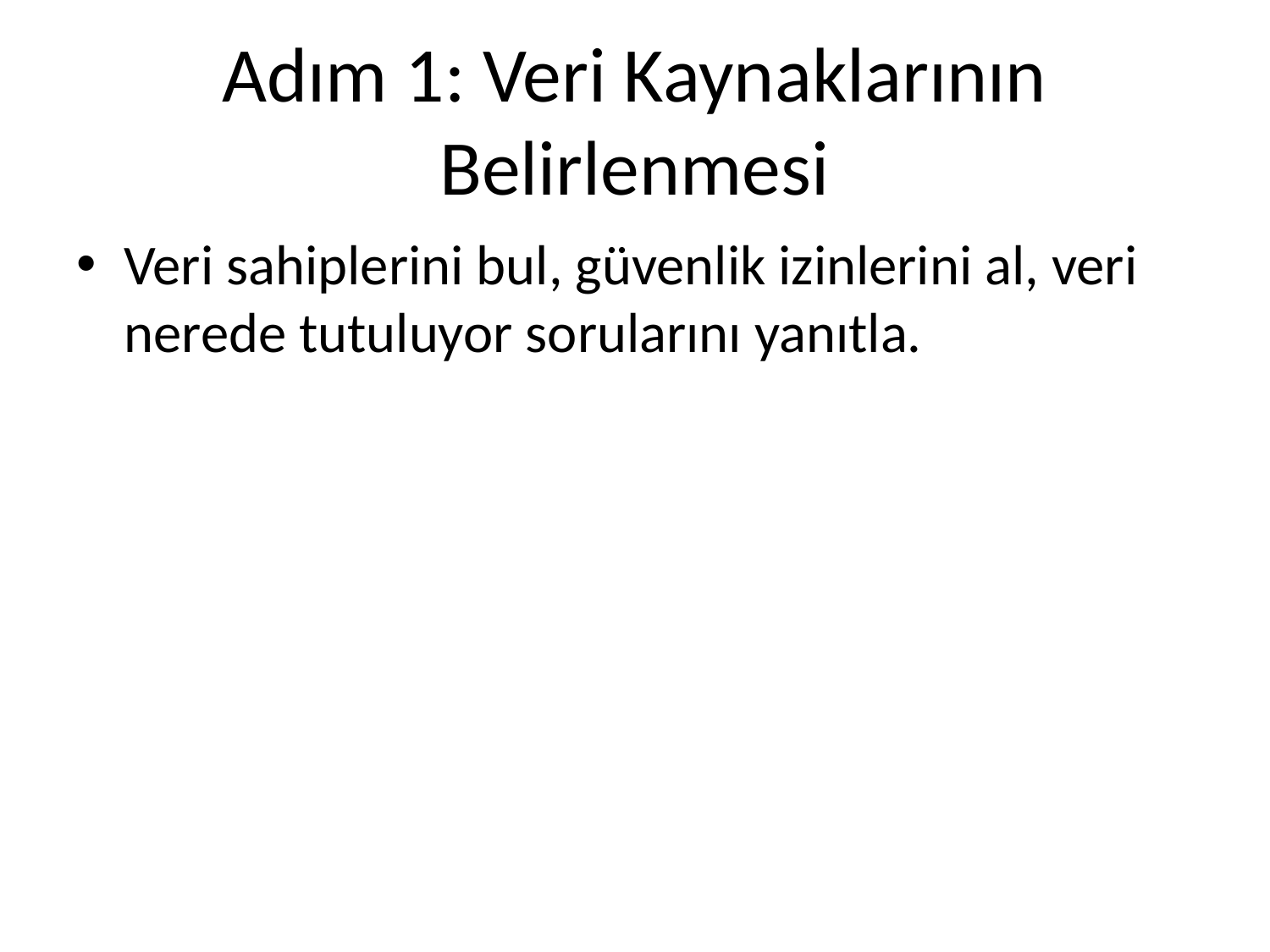

# Adım 1: Veri Kaynaklarının Belirlenmesi
Veri sahiplerini bul, güvenlik izinlerini al, veri nerede tutuluyor sorularını yanıtla.